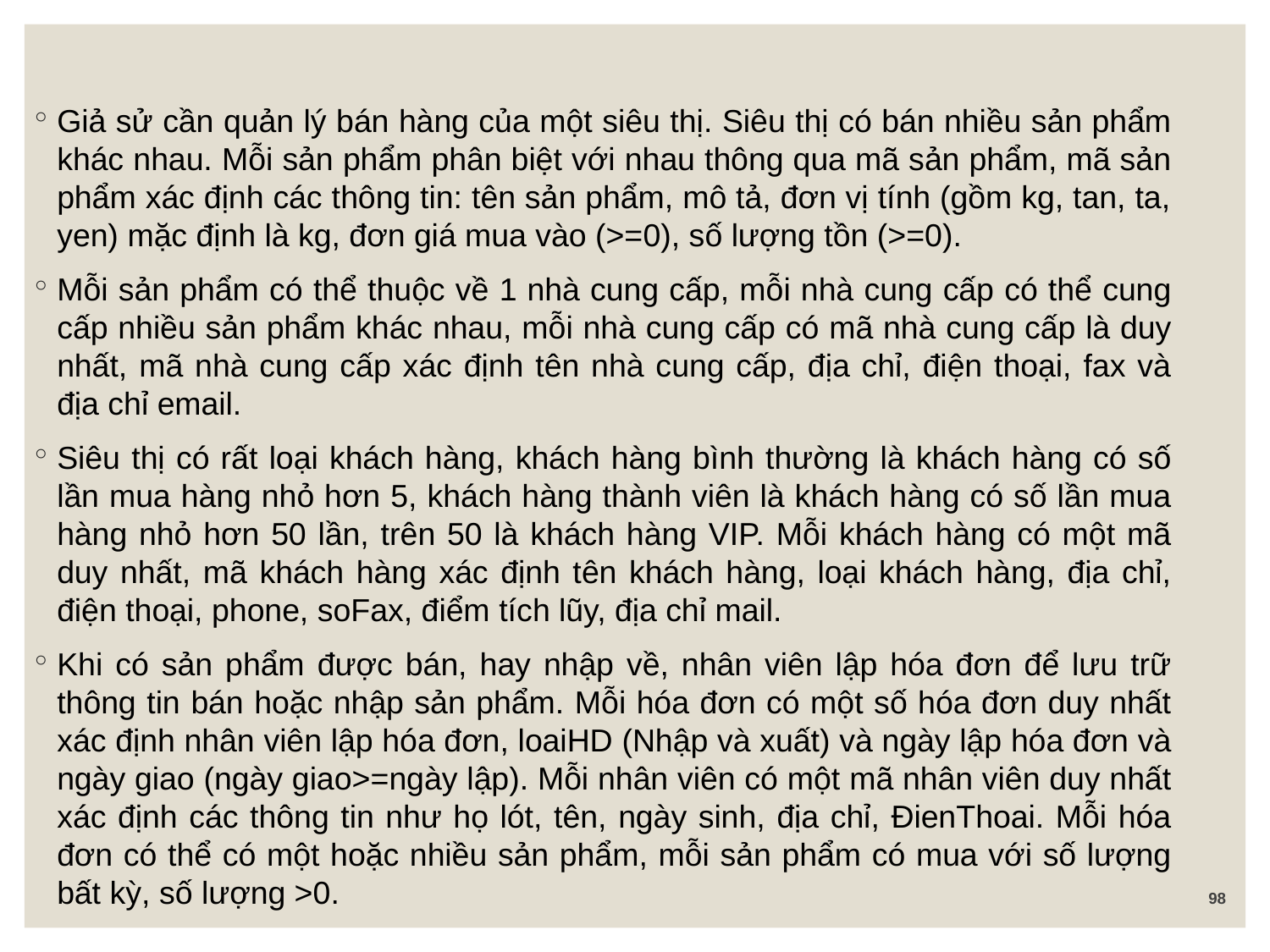

Giả sử cần quản lý bán hàng của một siêu thị. Siêu thị có bán nhiều sản phẩm khác nhau. Mỗi sản phẩm phân biệt với nhau thông qua mã sản phẩm, mã sản phẩm xác định các thông tin: tên sản phẩm, mô tả, đơn vị tính (gồm kg, tan, ta, yen) mặc định là kg, đơn giá mua vào (>=0), số lượng tồn (>=0).
Mỗi sản phẩm có thể thuộc về 1 nhà cung cấp, mỗi nhà cung cấp có thể cung cấp nhiều sản phẩm khác nhau, mỗi nhà cung cấp có mã nhà cung cấp là duy nhất, mã nhà cung cấp xác định tên nhà cung cấp, địa chỉ, điện thoại, fax và địa chỉ email.
Siêu thị có rất loại khách hàng, khách hàng bình thường là khách hàng có số lần mua hàng nhỏ hơn 5, khách hàng thành viên là khách hàng có số lần mua hàng nhỏ hơn 50 lần, trên 50 là khách hàng VIP. Mỗi khách hàng có một mã duy nhất, mã khách hàng xác định tên khách hàng, loại khách hàng, địa chỉ, điện thoại, phone, soFax, điểm tích lũy, địa chỉ mail.
Khi có sản phẩm được bán, hay nhập về, nhân viên lập hóa đơn để lưu trữ thông tin bán hoặc nhập sản phẩm. Mỗi hóa đơn có một số hóa đơn duy nhất xác định nhân viên lập hóa đơn, loaiHD (Nhập và xuất) và ngày lập hóa đơn và ngày giao (ngày giao>=ngày lập). Mỗi nhân viên có một mã nhân viên duy nhất xác định các thông tin như họ lót, tên, ngày sinh, địa chỉ, ĐienThoai. Mỗi hóa đơn có thể có một hoặc nhiều sản phẩm, mỗi sản phẩm có mua với số lượng bất kỳ, số lượng >0.
98